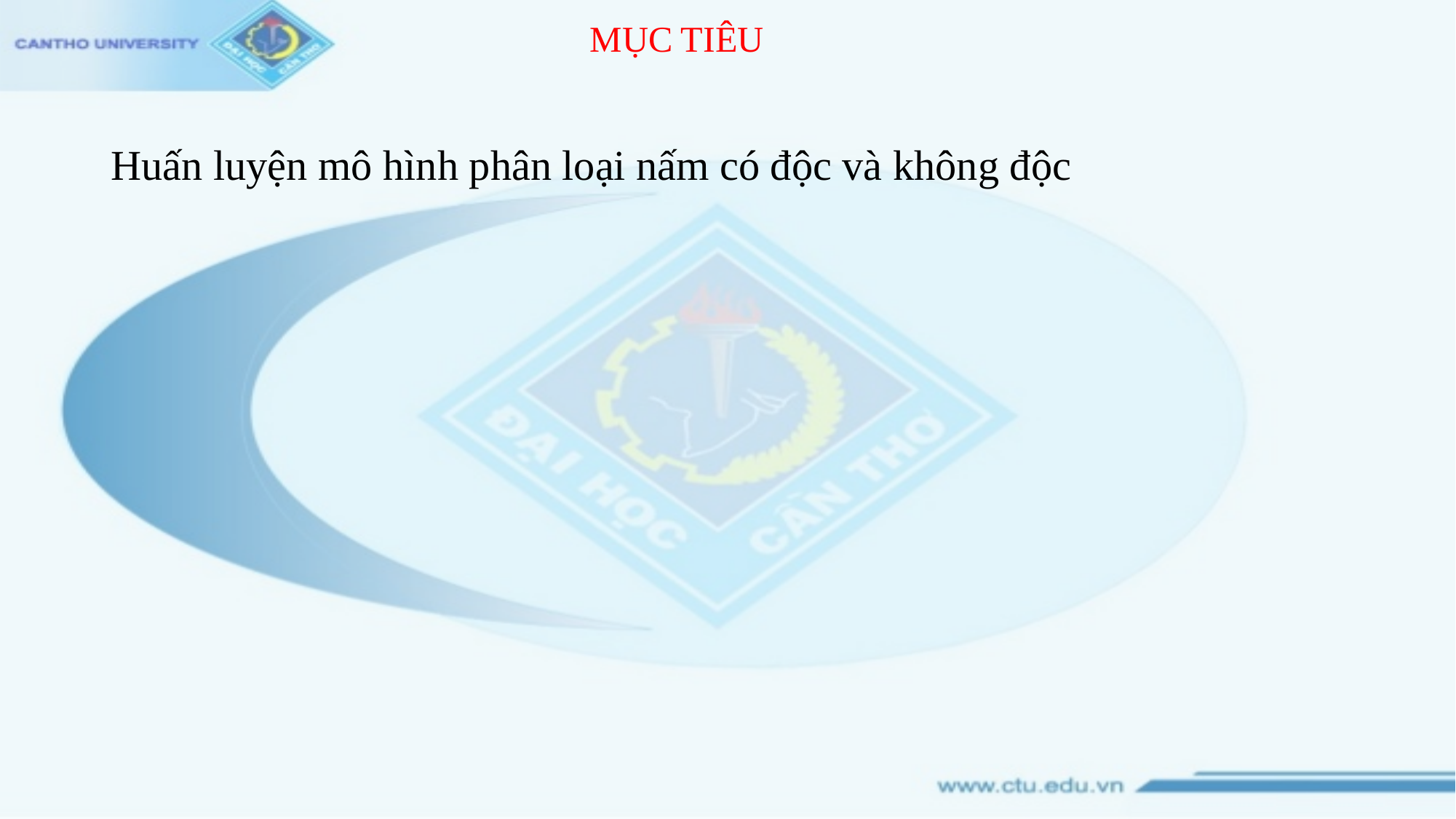

MỤC TIÊU
Huấn luyện mô hình phân loại nấm có độc và không độc